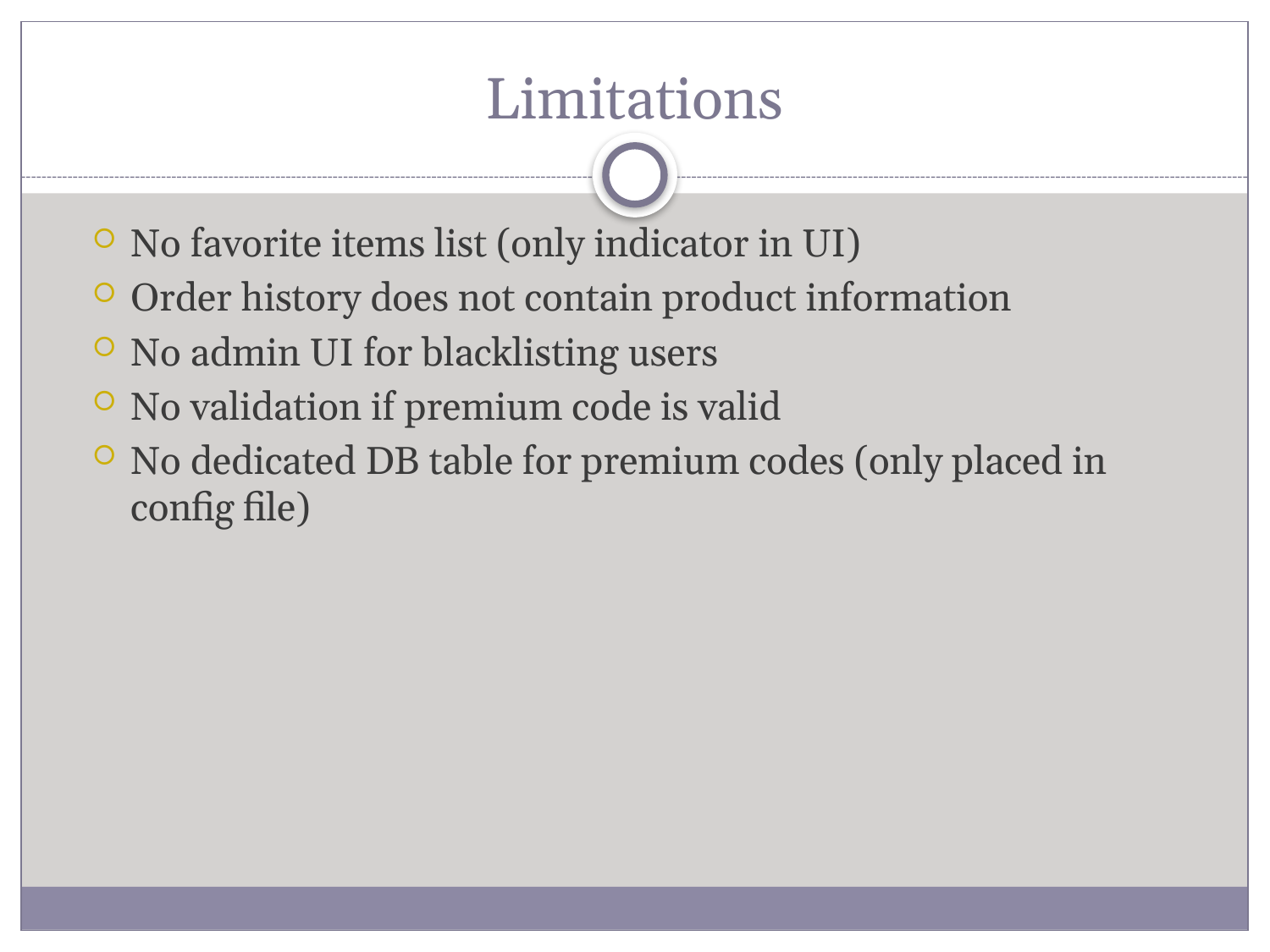

# Limitations
No favorite items list (only indicator in UI)
Order history does not contain product information
No admin UI for blacklisting users
No validation if premium code is valid
No dedicated DB table for premium codes (only placed in config file)